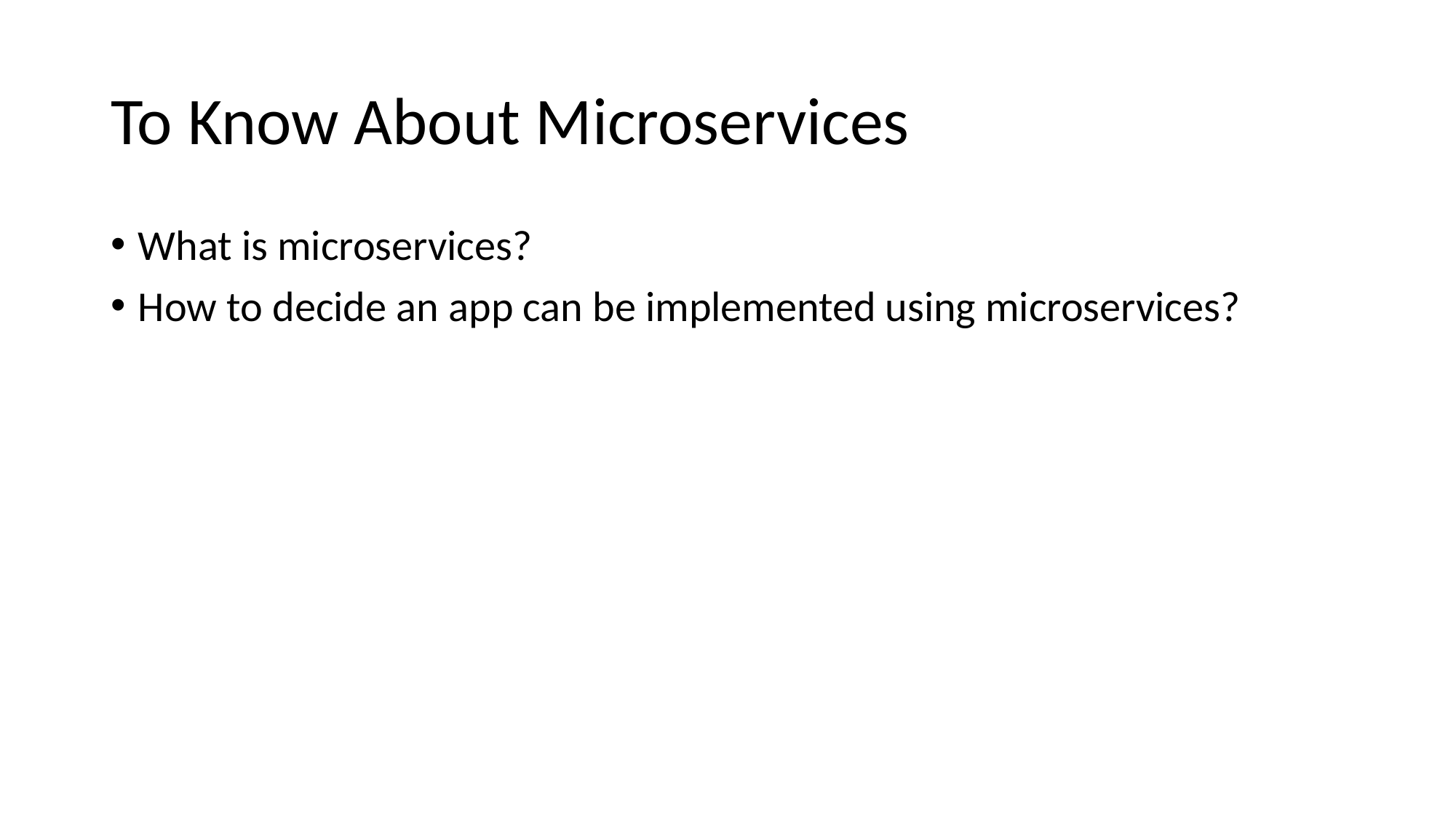

# To Know About Microservices
What is microservices?
How to decide an app can be implemented using microservices?